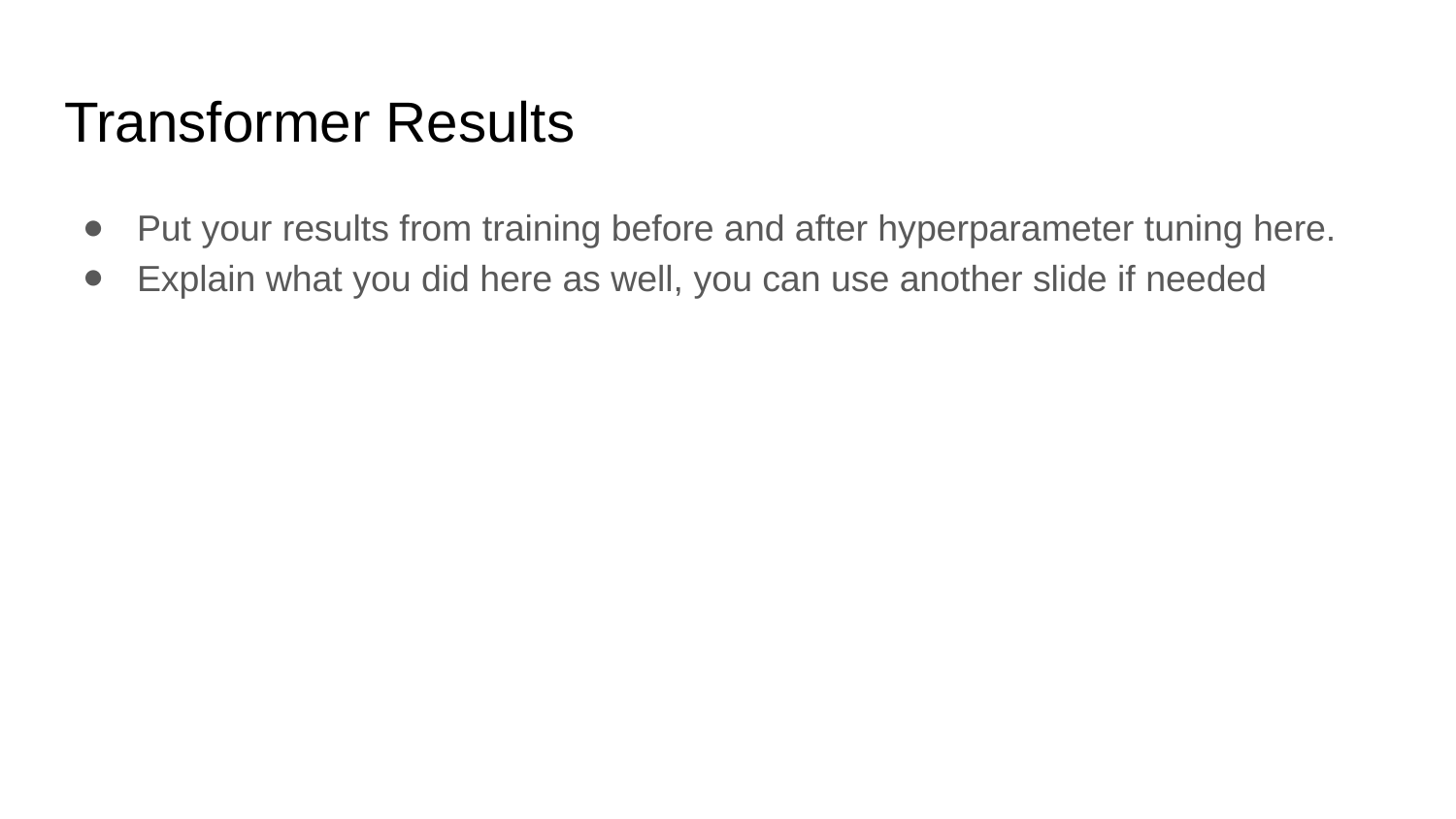

# Transformer Results
Put your results from training before and after hyperparameter tuning here.
Explain what you did here as well, you can use another slide if needed